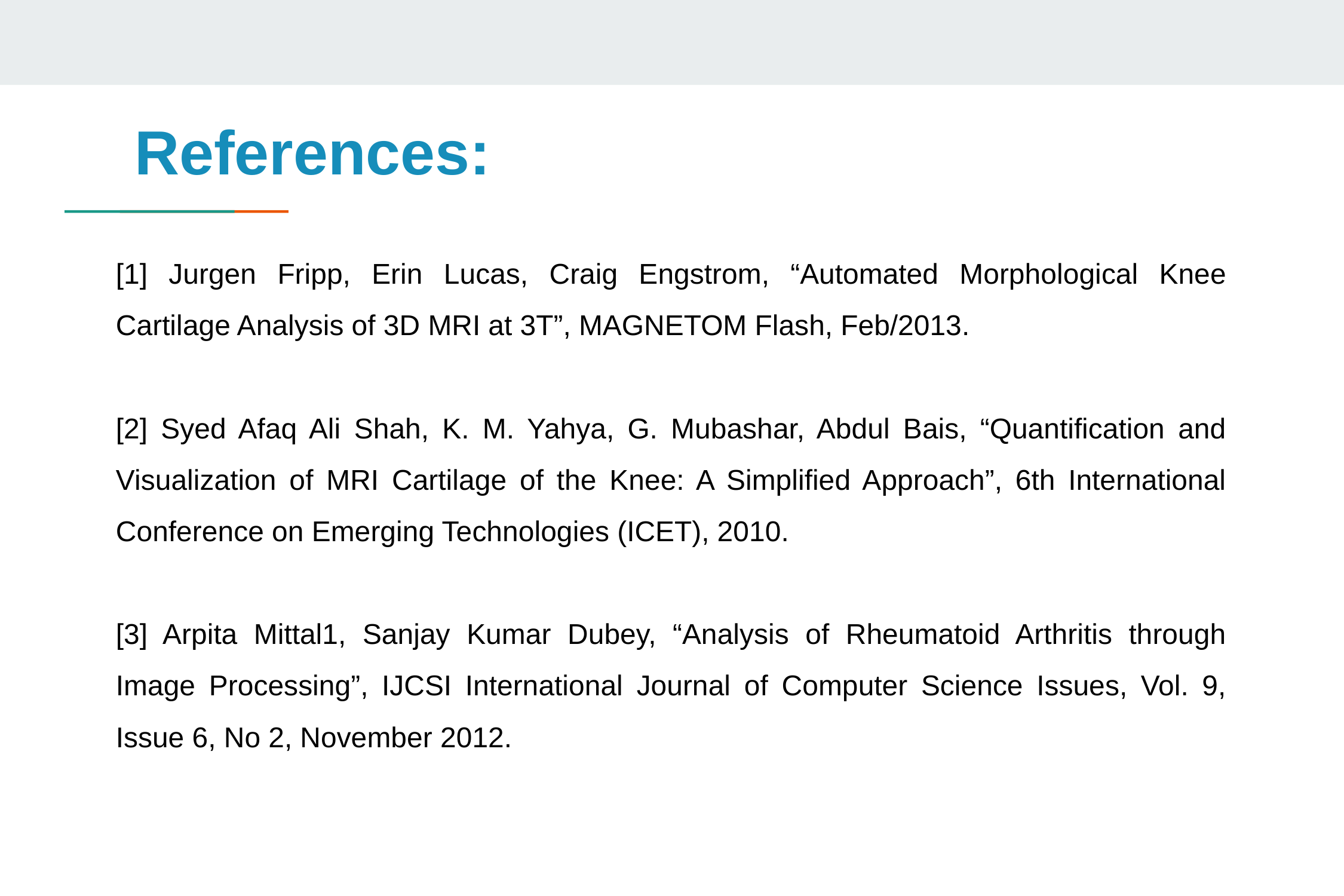

# References:
[1] Jurgen Fripp, Erin Lucas, Craig Engstrom, “Automated Morphological Knee Cartilage Analysis of 3D MRI at 3T”, MAGNETOM Flash, Feb/2013.

[2] Syed Afaq Ali Shah, K. M. Yahya, G. Mubashar, Abdul Bais, “Quantification and Visualization of MRI Cartilage of the Knee: A Simplified Approach”, 6th International Conference on Emerging Technologies (ICET), 2010.

[3] Arpita Mittal1, Sanjay Kumar Dubey, “Analysis of Rheumatoid Arthritis through Image Processing”, IJCSI International Journal of Computer Science Issues, Vol. 9, Issue 6, No 2, November 2012.